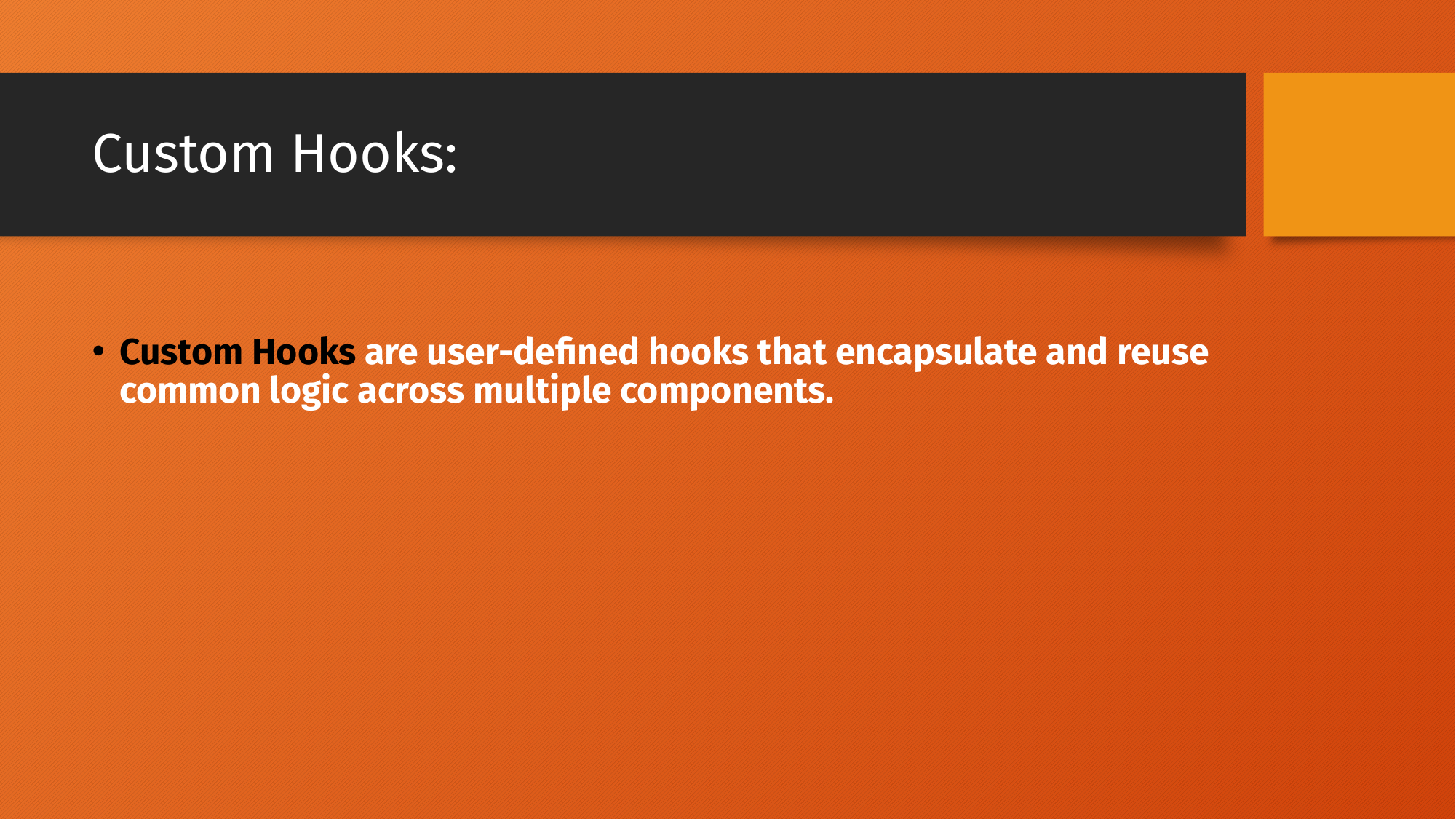

# Custom Hooks:
Custom Hooks are user-defined hooks that encapsulate and reuse common logic across multiple components.